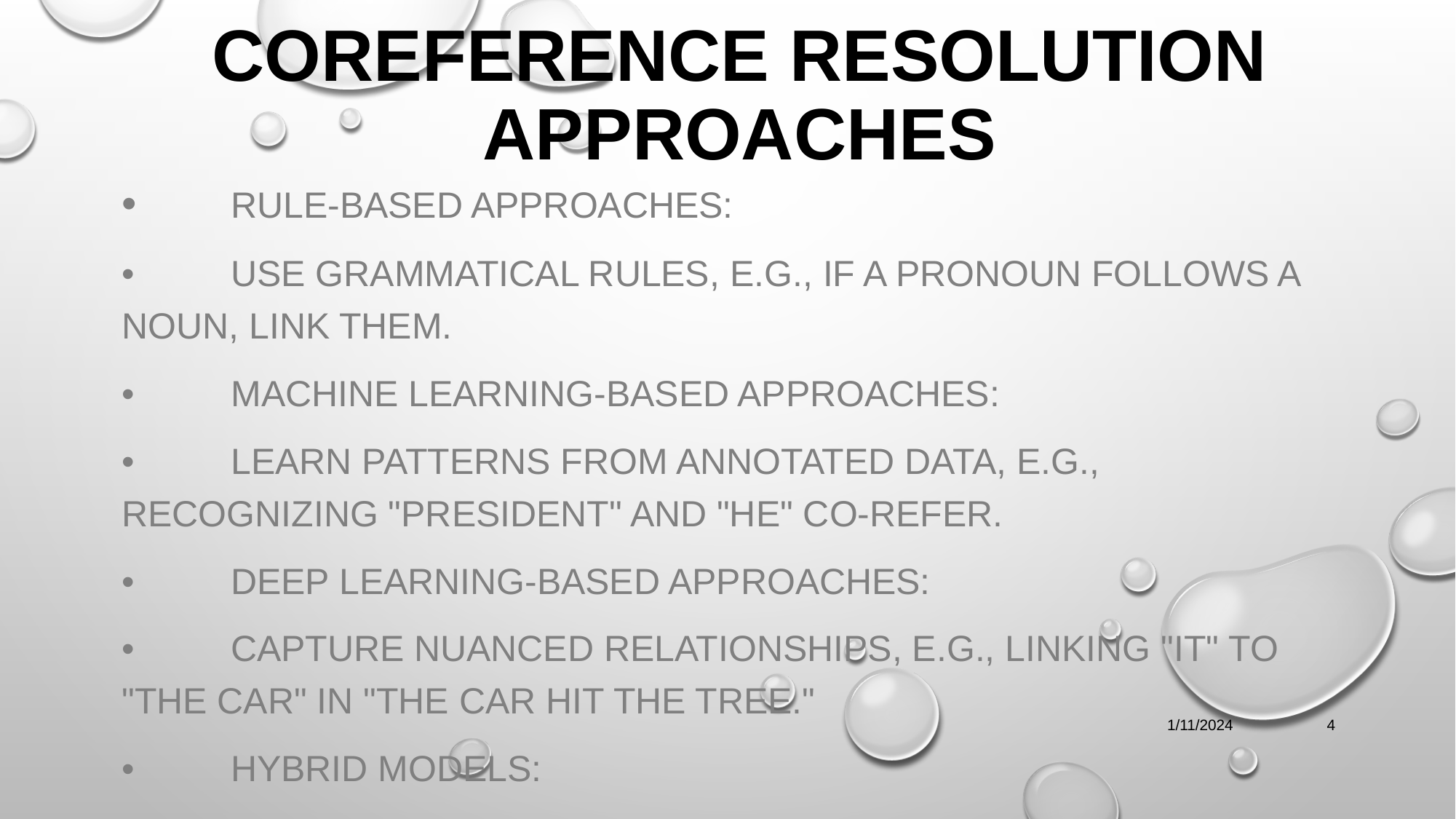

# Coreference Resolution Approaches
•	Rule-based Approaches:
•	Use grammatical rules, e.g., if a pronoun follows a noun, link them.
•	Machine Learning-based Approaches:
•	Learn patterns from annotated data, e.g., recognizing "President" and "He" co-refer.
•	Deep Learning-based Approaches:
•	Capture nuanced relationships, e.g., linking "It" to "The car" in "The car hit the tree."
•	Hybrid Models:
•	Combine rules and learned features for precision and adaptability.
1/11/2024
4